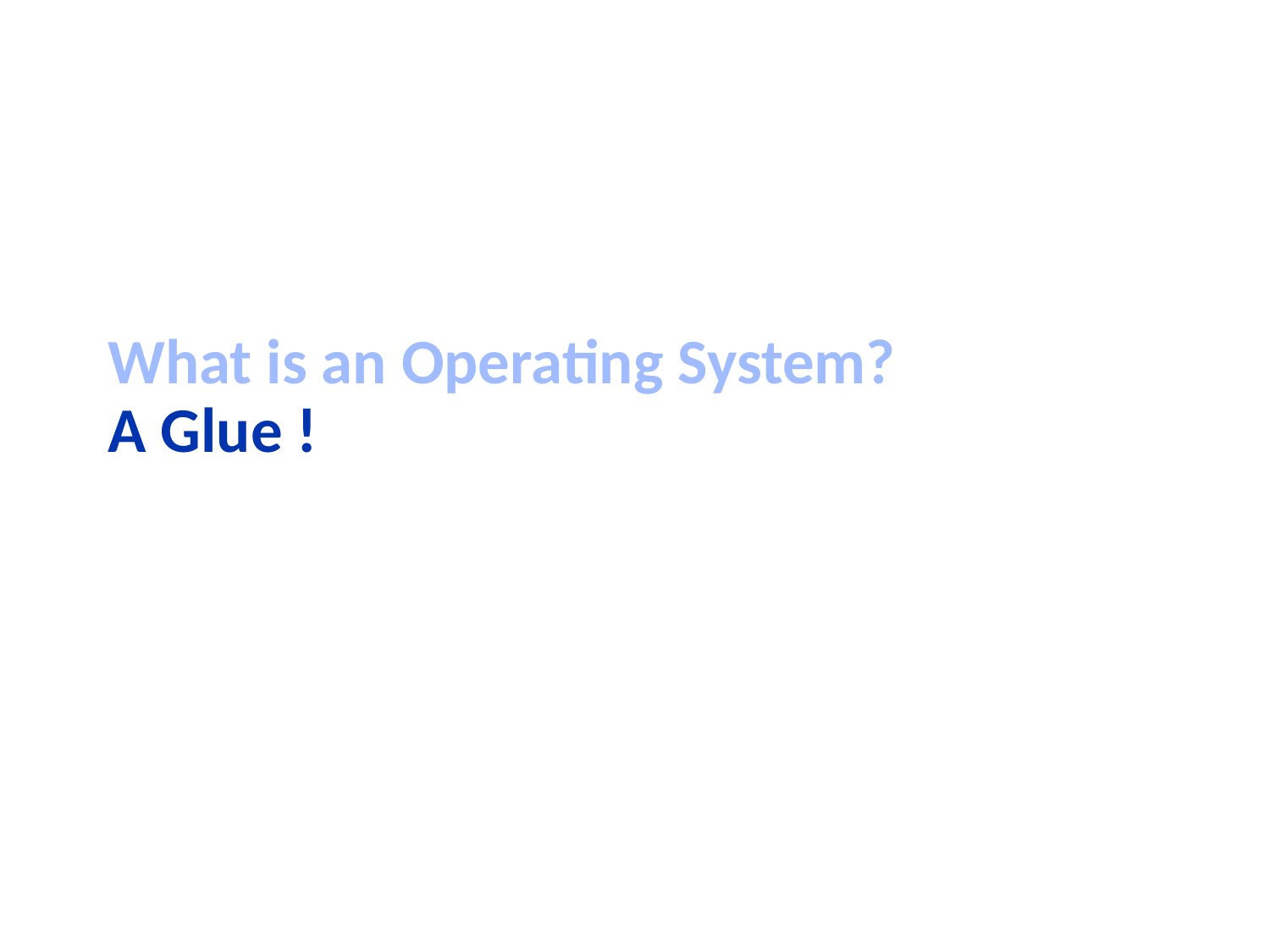

# What is an Operating System? A Glue !